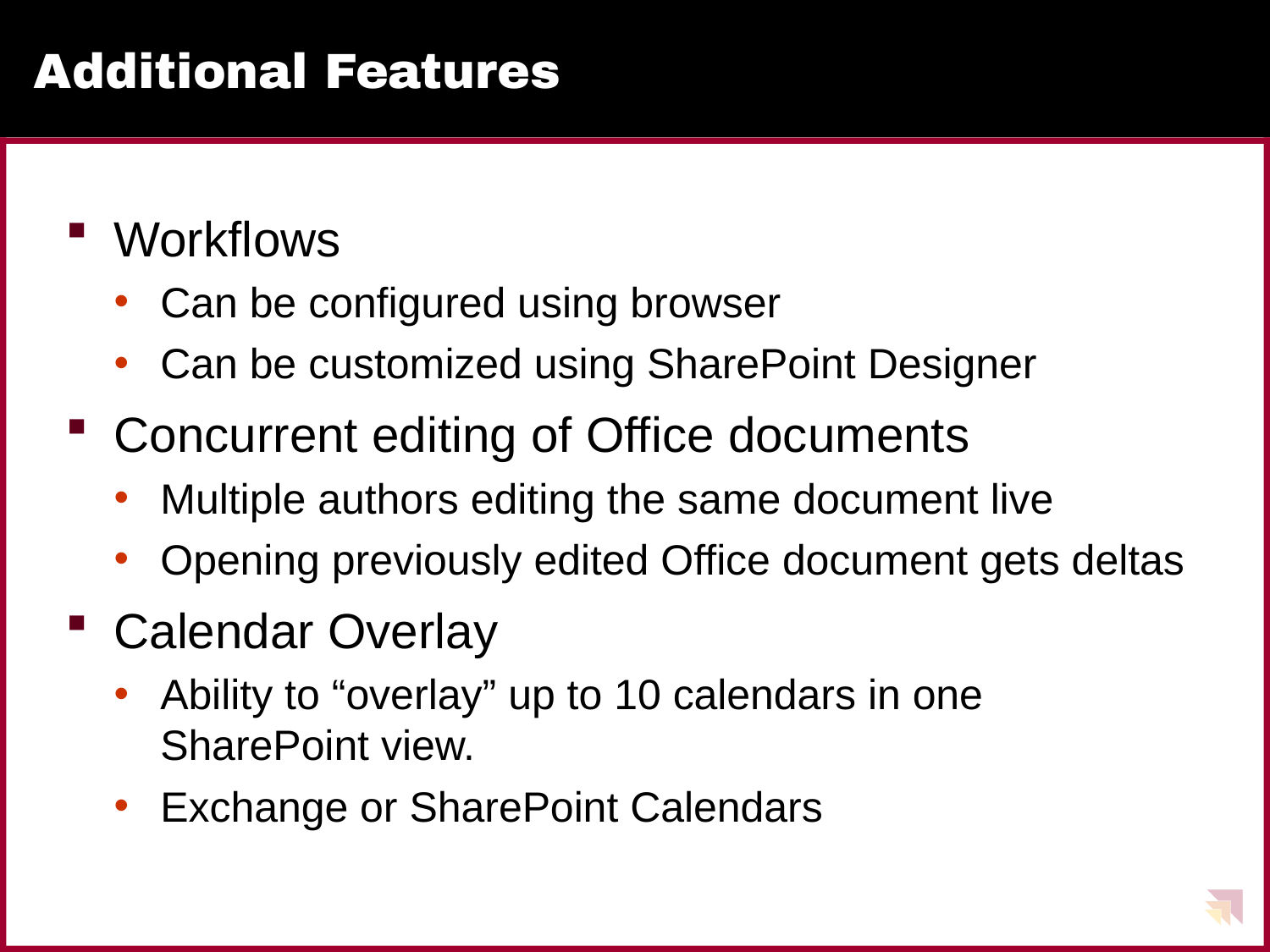

# Additional Features
Workflows
Can be configured using browser
Can be customized using SharePoint Designer
Concurrent editing of Office documents
Multiple authors editing the same document live
Opening previously edited Office document gets deltas
Calendar Overlay
Ability to “overlay” up to 10 calendars in one SharePoint view.
Exchange or SharePoint Calendars